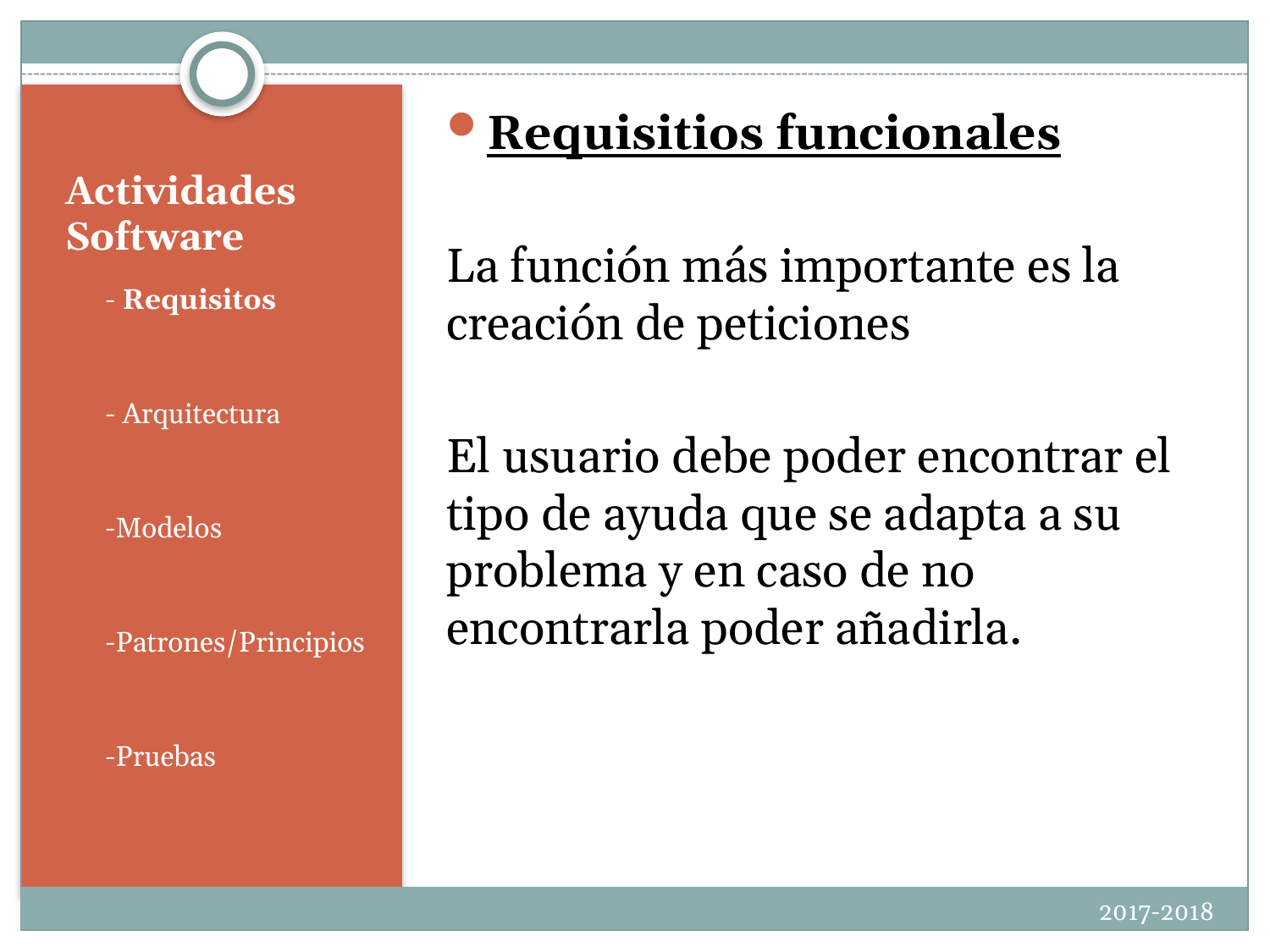

Requisitios funcionales

La función más importante es la creación de peticiones

El usuario debe poder encontrar el tipo de ayuda que se adapta a su problema y en caso de no encontrarla poder añadirla.
# Actividades Software
- Requisitos

- Arquitectura

-Modelos

-Patrones/Principios

-Pruebas

2017-2018